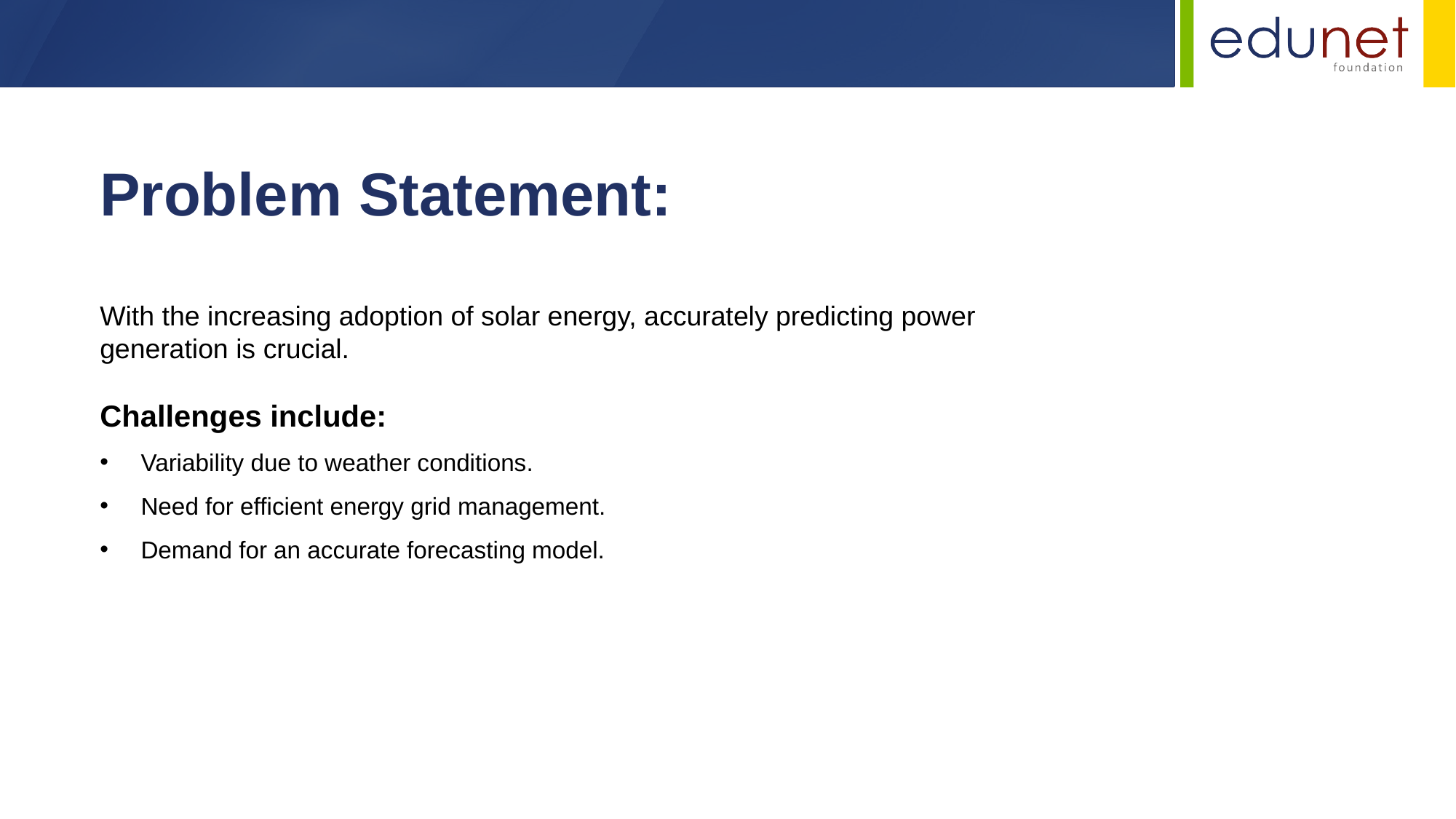

Problem Statement:

With the increasing adoption of solar energy, accurately predicting power generation is crucial.
Challenges include:
Variability due to weather conditions.
Need for efficient energy grid management.
Demand for an accurate forecasting model.